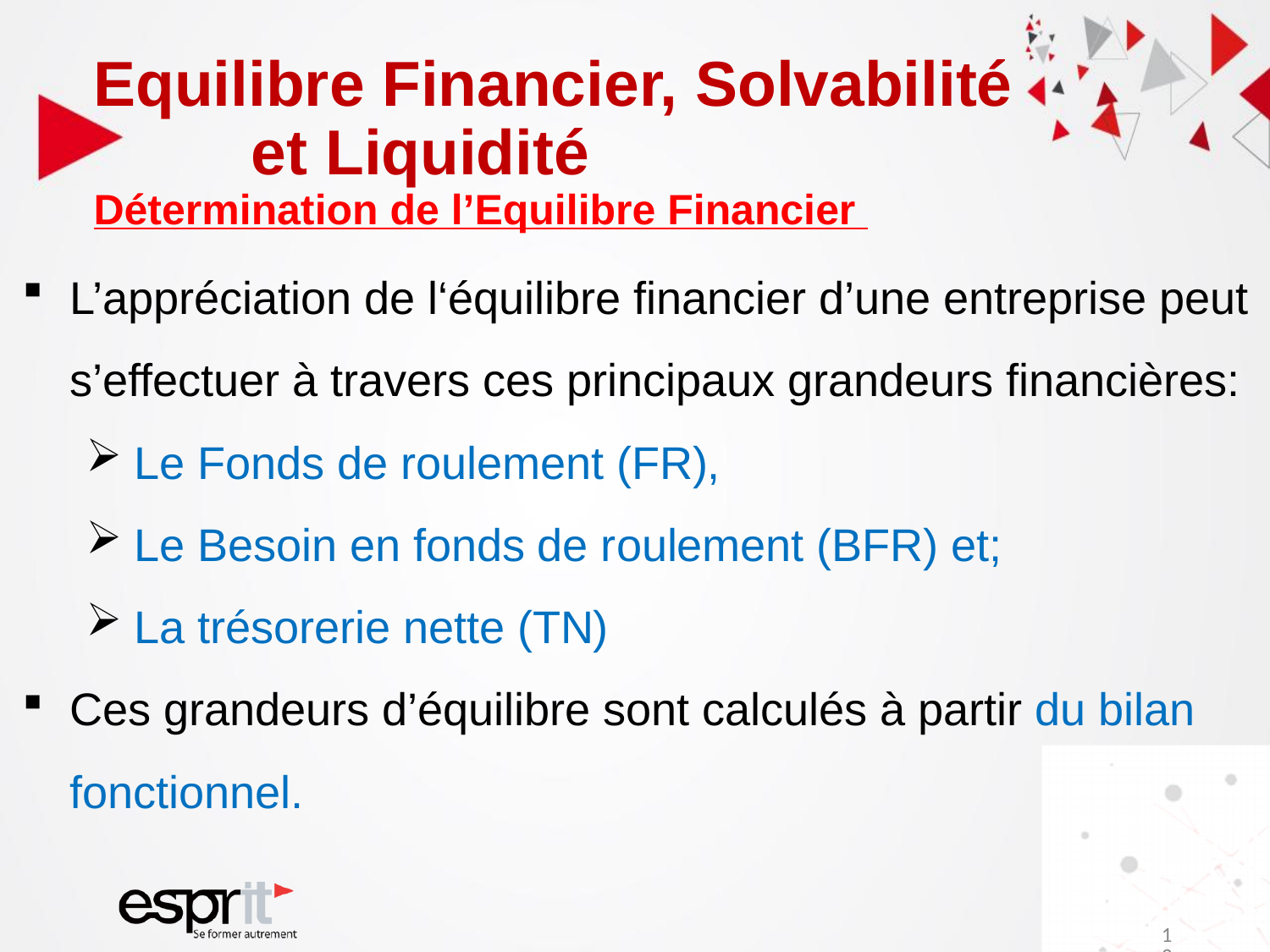

# Equilibre Financier, Solvabilité                   et Liquidité Détermination de l’Equilibre Financier
L’appréciation de l‘équilibre financier d’une entreprise peut s’effectuer à travers ces principaux grandeurs financières:
Le Fonds de roulement (FR),
Le Besoin en fonds de roulement (BFR) et;
La trésorerie nette (TN)
Ces grandeurs d’équilibre sont calculés à partir du bilan fonctionnel.

13